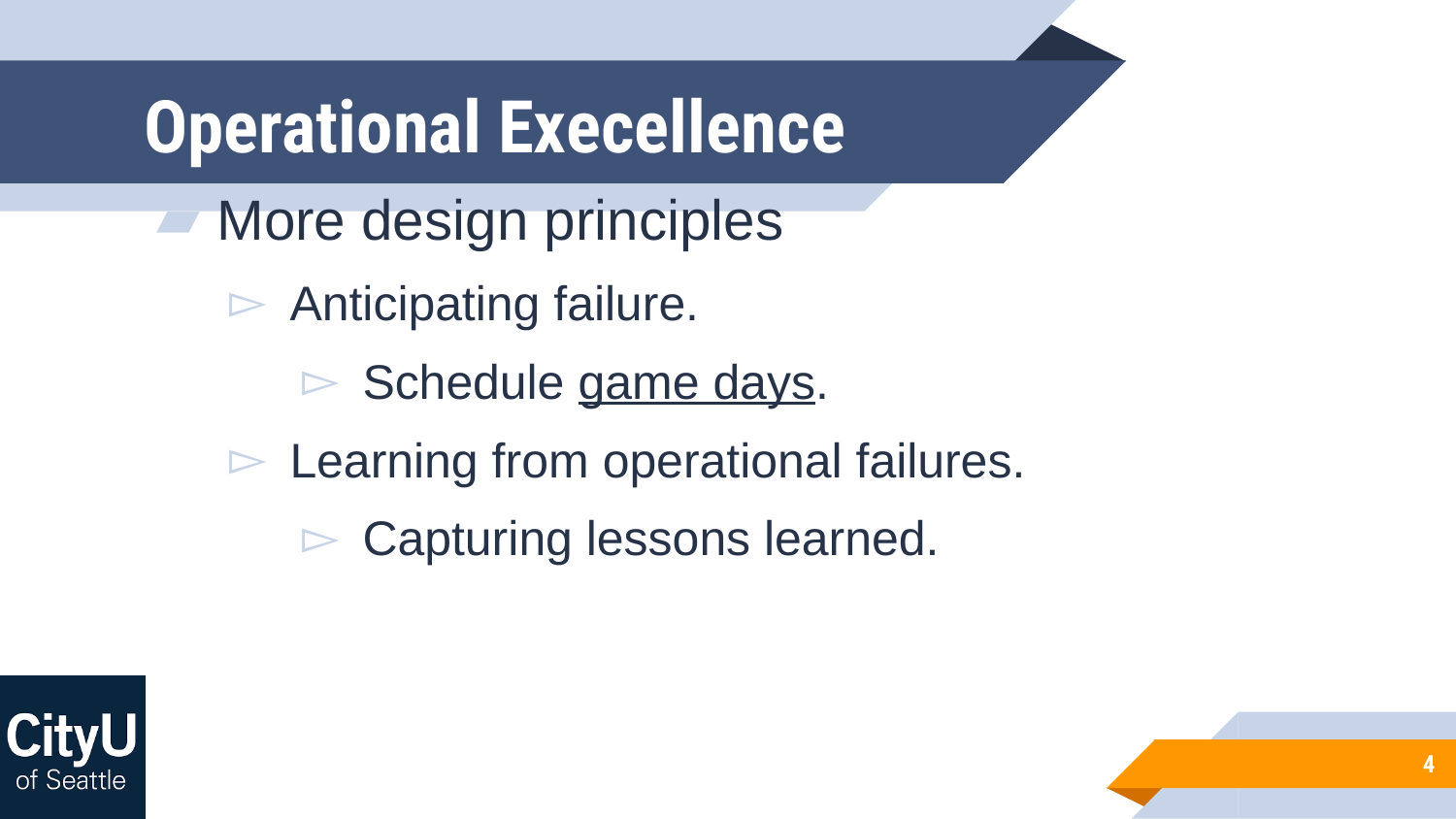

# Operational Execellence
More design principles
Anticipating failure.
Schedule game days.
Learning from operational failures.
Capturing lessons learned.

4